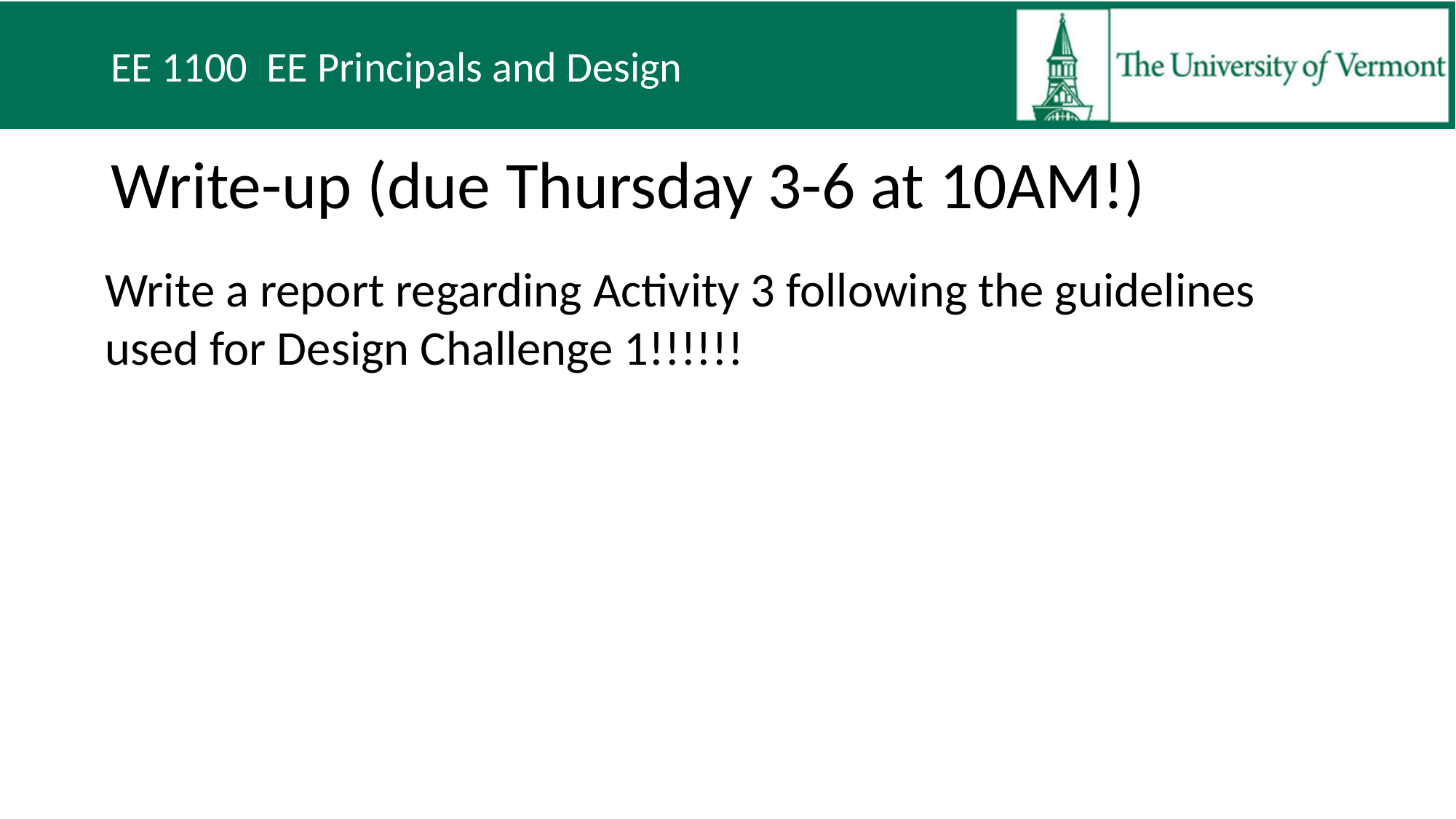

# Write-up (due Thursday 3-6 at 10AM!)
Write a report regarding Activity 3 following the guidelines used for Design Challenge 1!!!!!!